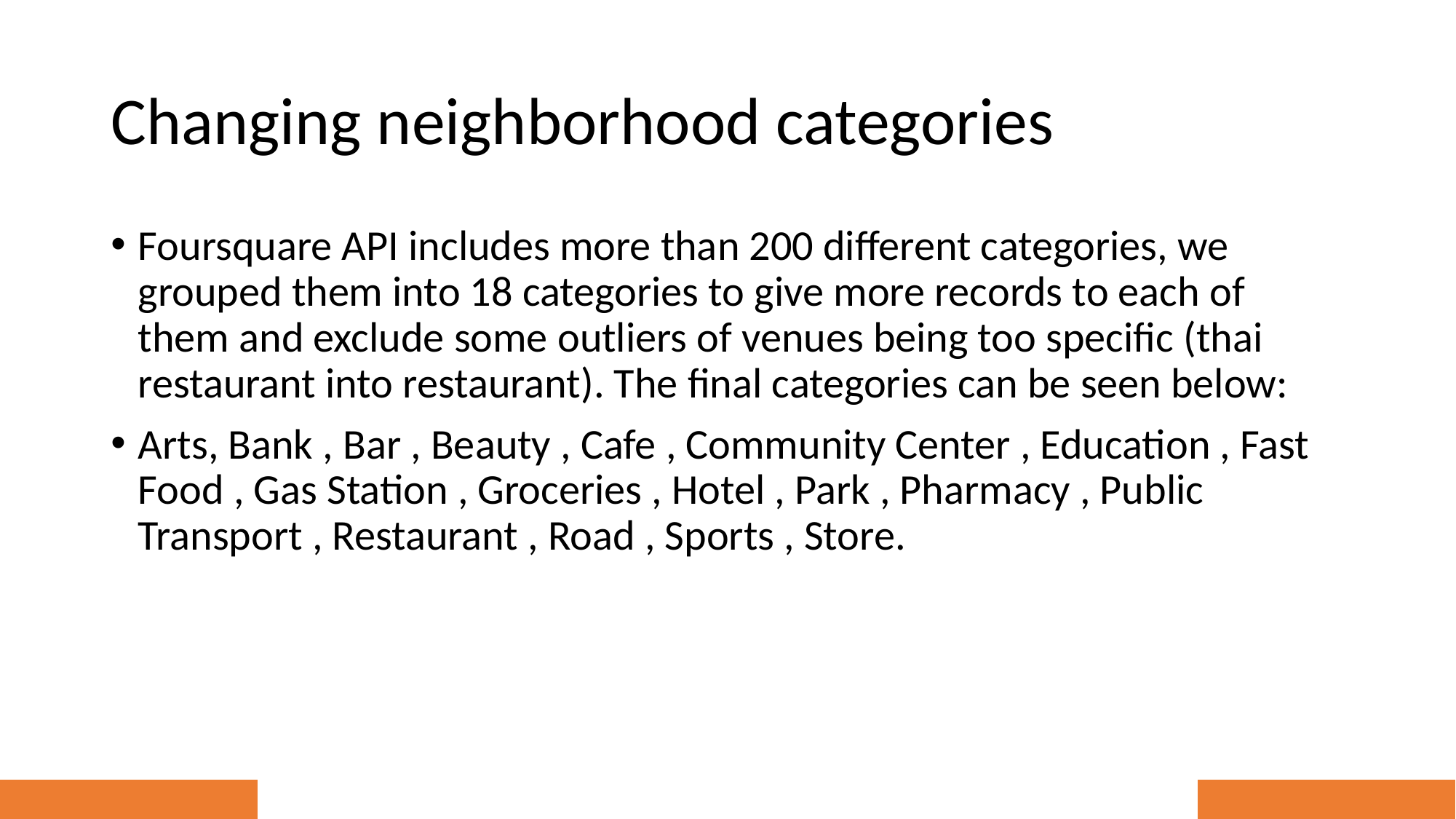

# Changing neighborhood categories
Foursquare API includes more than 200 different categories, we grouped them into 18 categories to give more records to each of them and exclude some outliers of venues being too specific (thai restaurant into restaurant). The final categories can be seen below:
Arts, Bank , Bar , Beauty , Cafe , Community Center , Education , Fast Food , Gas Station , Groceries , Hotel , Park , Pharmacy , Public Transport , Restaurant , Road , Sports , Store.